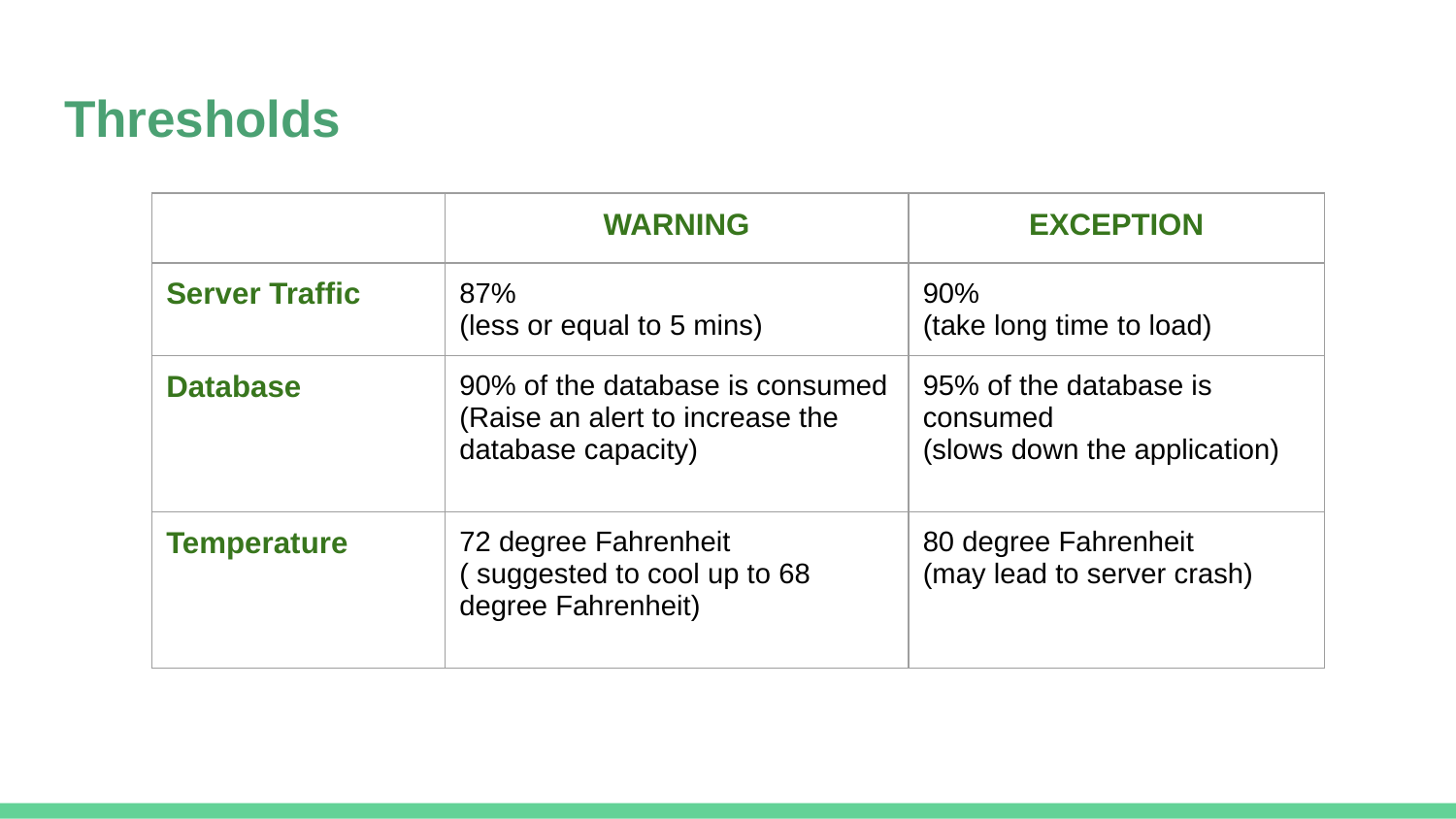

# Thresholds

|  | WARNING |  | EXCEPTION |
| --- | --- | --- | --- |
| Server Traffic | 87% (less or equal to 5 mins) |  | 90% (take long time to load) |
| Database | 90% of the database is consumed (Raise an alert to increase the database capacity) |  | 95% of the database is consumed (slows down the application) |
| Temperature | 72 degree Fahrenheit ( suggested to cool up to 68 degree Fahrenheit) |  | 80 degree Fahrenheit (may lead to server crash) |